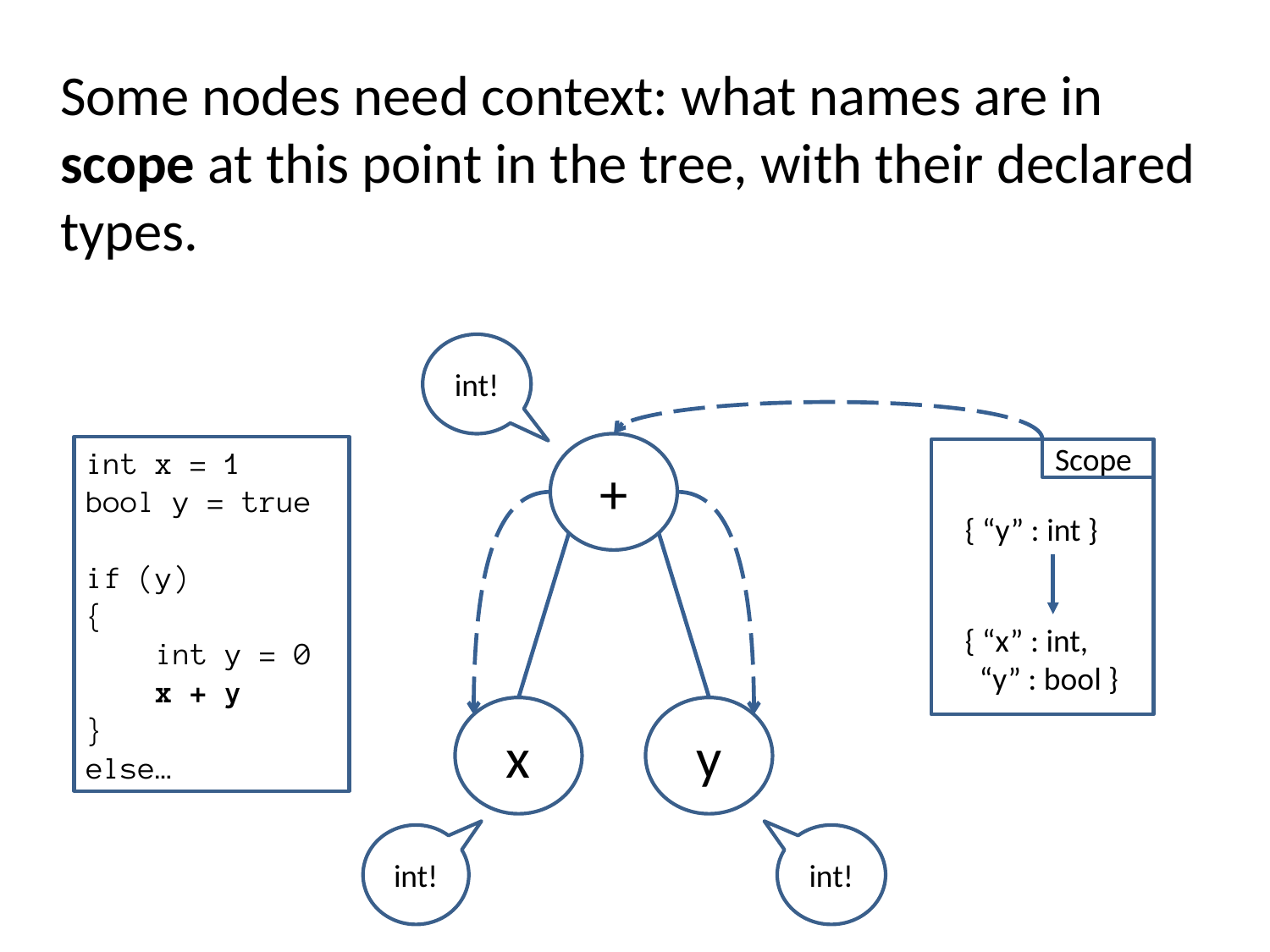

Some nodes need context: what names are in scope at this point in the tree, with their declared types.
int!
+
x
y
int x = 1
bool y = true

if (y)
{
    int y = 0
    x + y
}
else…

{ “y” : int }
{ “x” : int,
  “y” : bool }
Scope
int!
int!